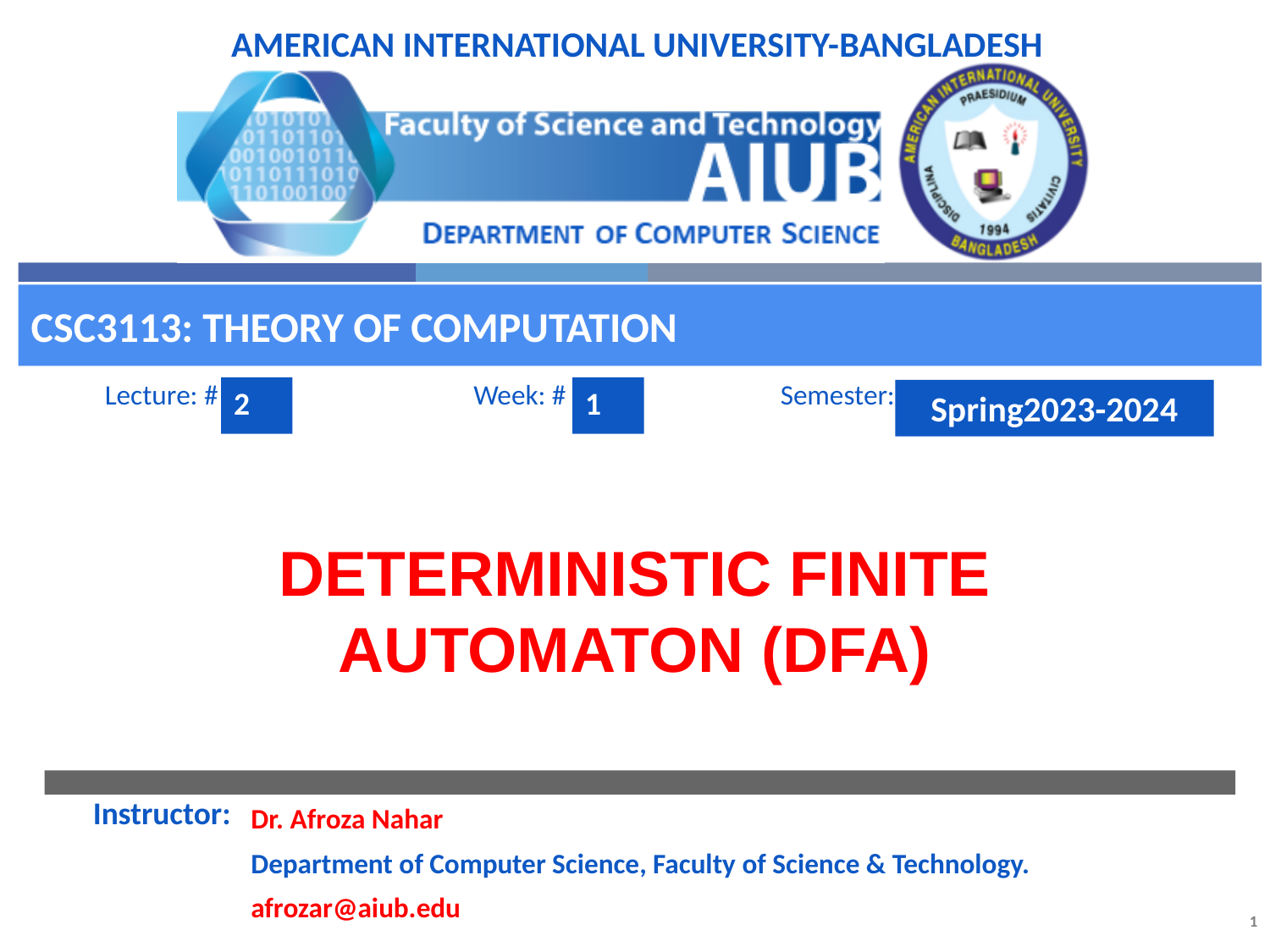

CSC3113: Theory of Computation
2
1
Spring2023-2024
# Deterministic Finite Automaton (DFA)
Dr. Afroza Nahar
Department of Computer Science, Faculty of Science & Technology.
afrozar@aiub.edu